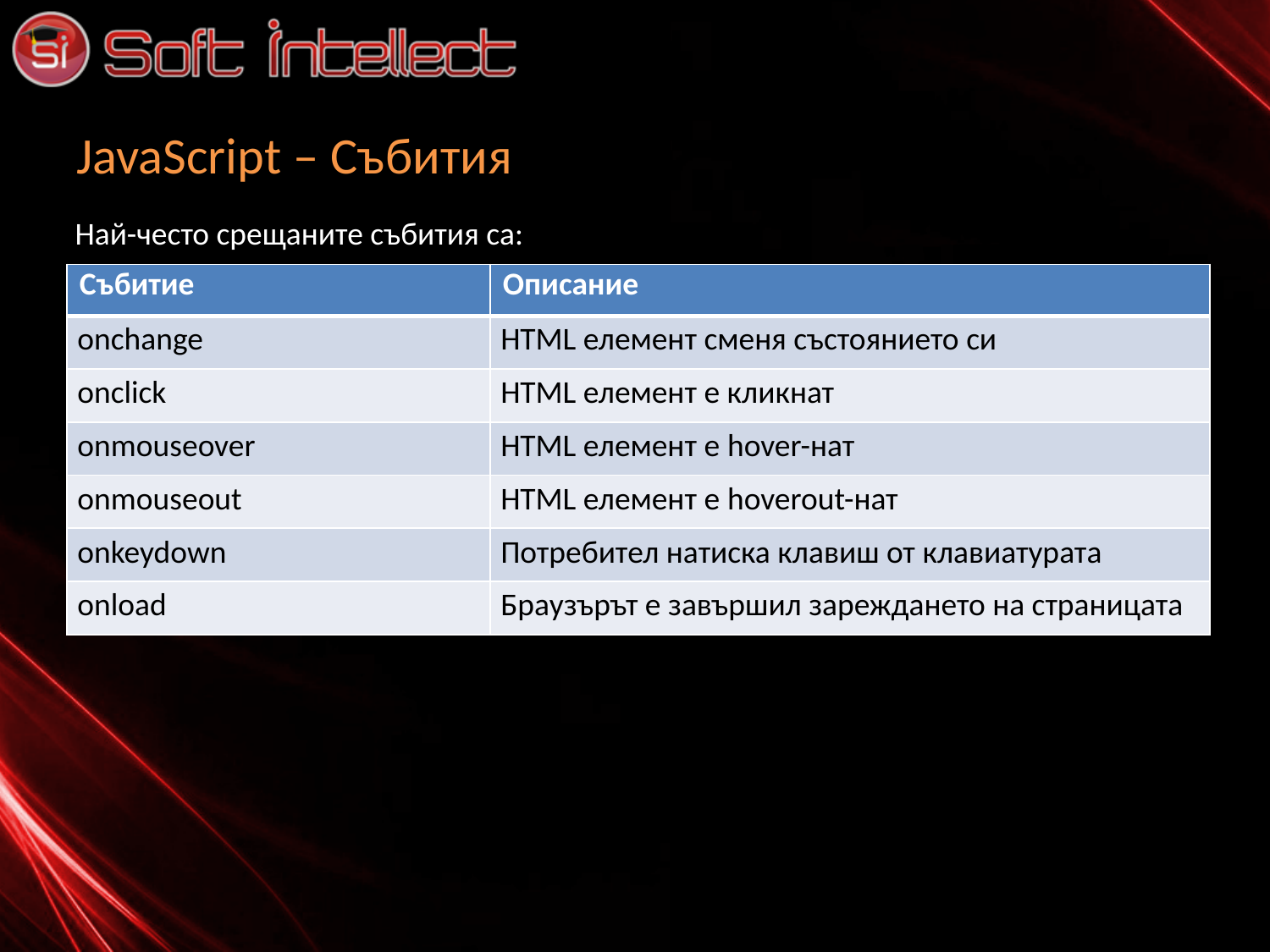

# JavaScript – Събития
Най-често срещаните събития са:
| Събитие | Описание |
| --- | --- |
| onchange | HTML елемент сменя състоянието си |
| onclick | HTML елемент е кликнат |
| onmouseover | HTML елемент е hover-нат |
| onmouseout | HTML елемент е hoverout-нат |
| onkeydown | Потребител натиска клавиш от клавиатурата |
| onload | Браузърът е завършил зареждането на страницата |